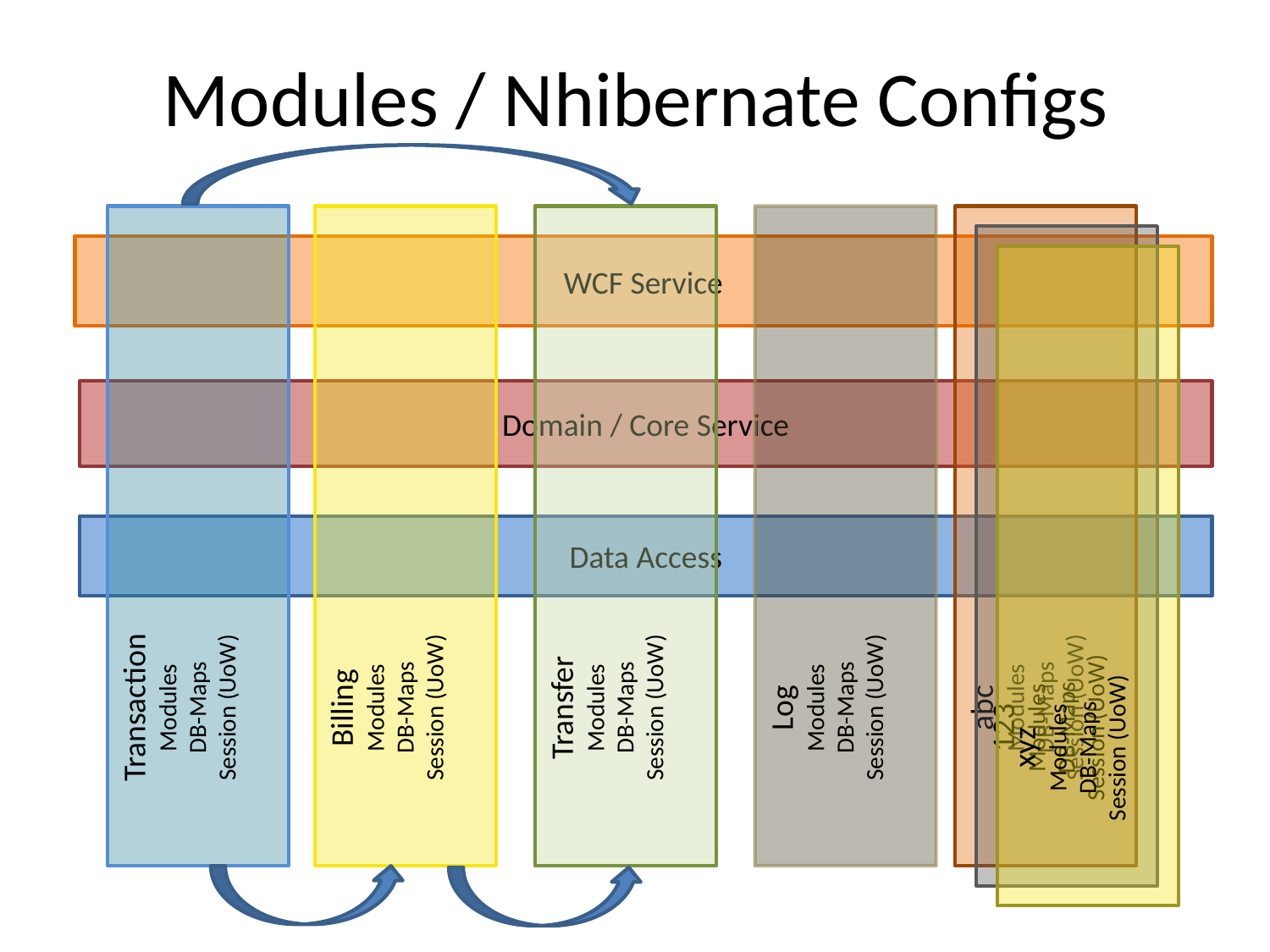

# Modules / Nhibernate Configs
Transaction
Modules
DB-Maps
Session (UoW)
Billing
Modules
DB-Maps
Session (UoW)
Transfer
Modules
DB-Maps
Session (UoW)
Log
Modules
DB-Maps
Session (UoW)
abc
Modules
DB-Maps
Session (UoW)
123
Modules
DB-Maps
Session (UoW)
WCF Service
xyz
Modules
DB-Maps
Session (UoW)
Domain / Core Service
Data Access